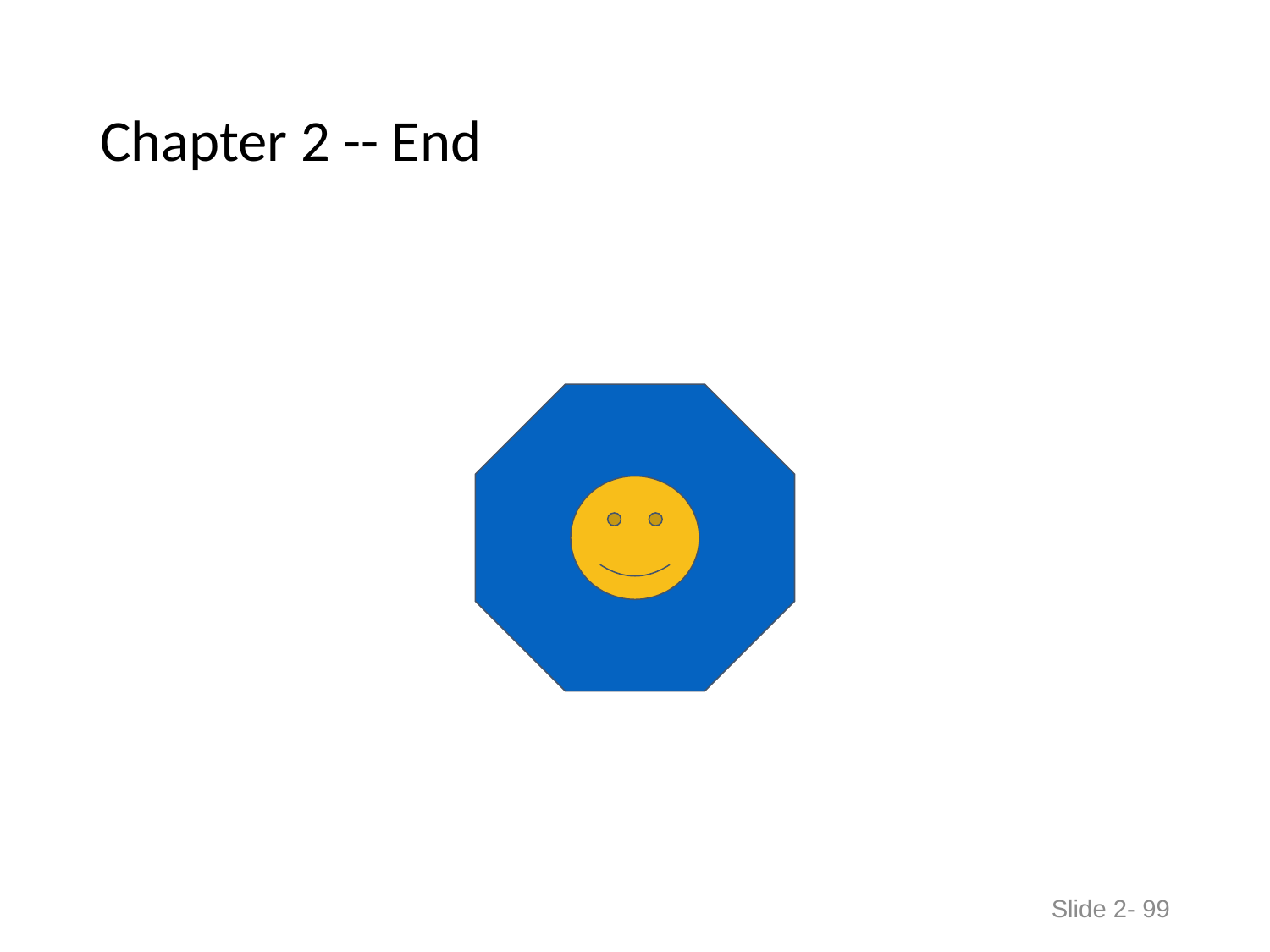

# Chapter 2 -- End

Slide 2- 99